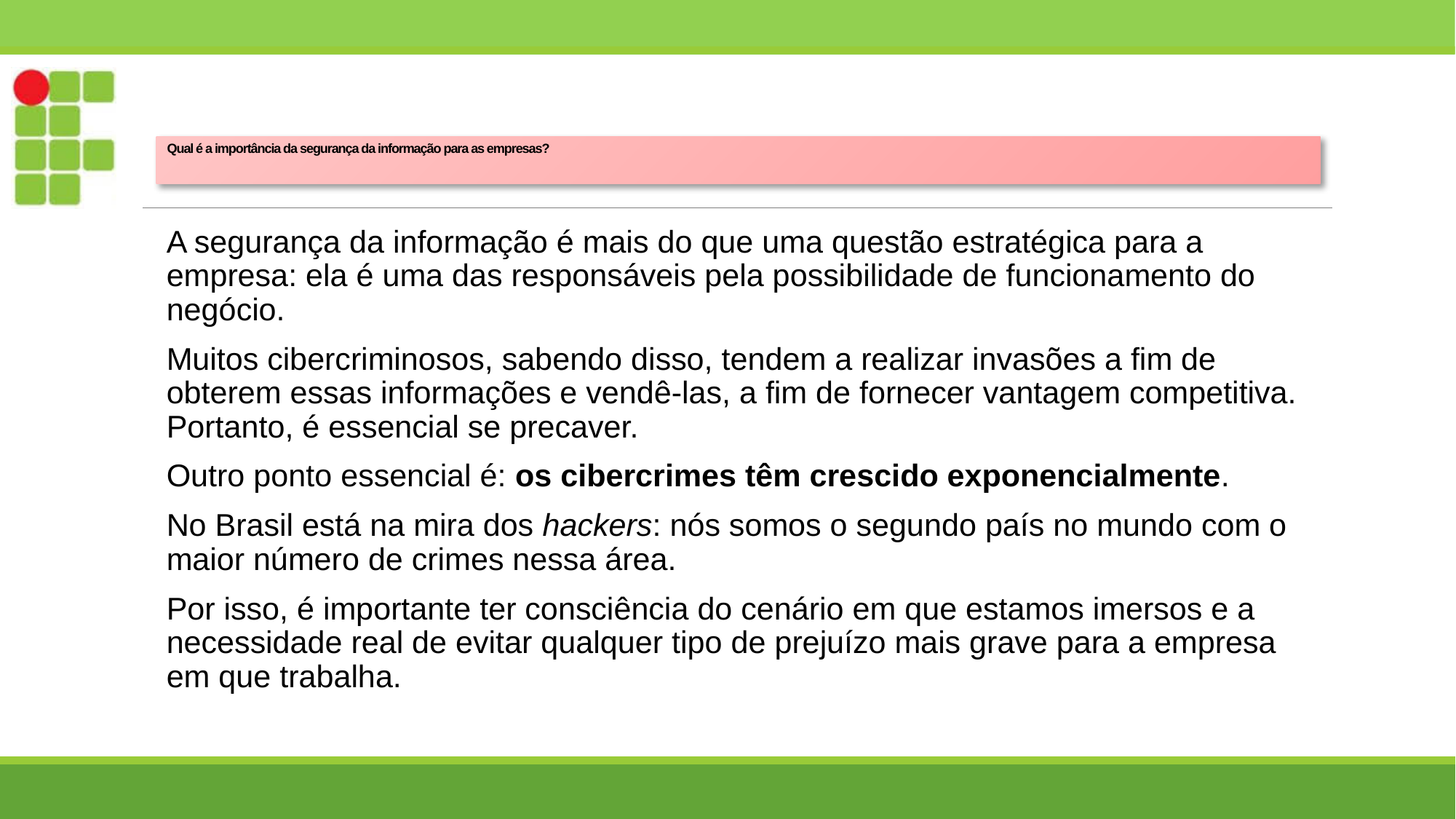

# Qual é a importância da segurança da informação para as empresas?
A segurança da informação é mais do que uma questão estratégica para a empresa: ela é uma das responsáveis pela possibilidade de funcionamento do negócio.
Muitos cibercriminosos, sabendo disso, tendem a realizar invasões a fim de obterem essas informações e vendê-las, a fim de fornecer vantagem competitiva. Portanto, é essencial se precaver.
Outro ponto essencial é: os cibercrimes têm crescido exponencialmente.
No Brasil está na mira dos hackers: nós somos o segundo país no mundo com o maior número de crimes nessa área.
Por isso, é importante ter consciência do cenário em que estamos imersos e a necessidade real de evitar qualquer tipo de prejuízo mais grave para a empresa em que trabalha.